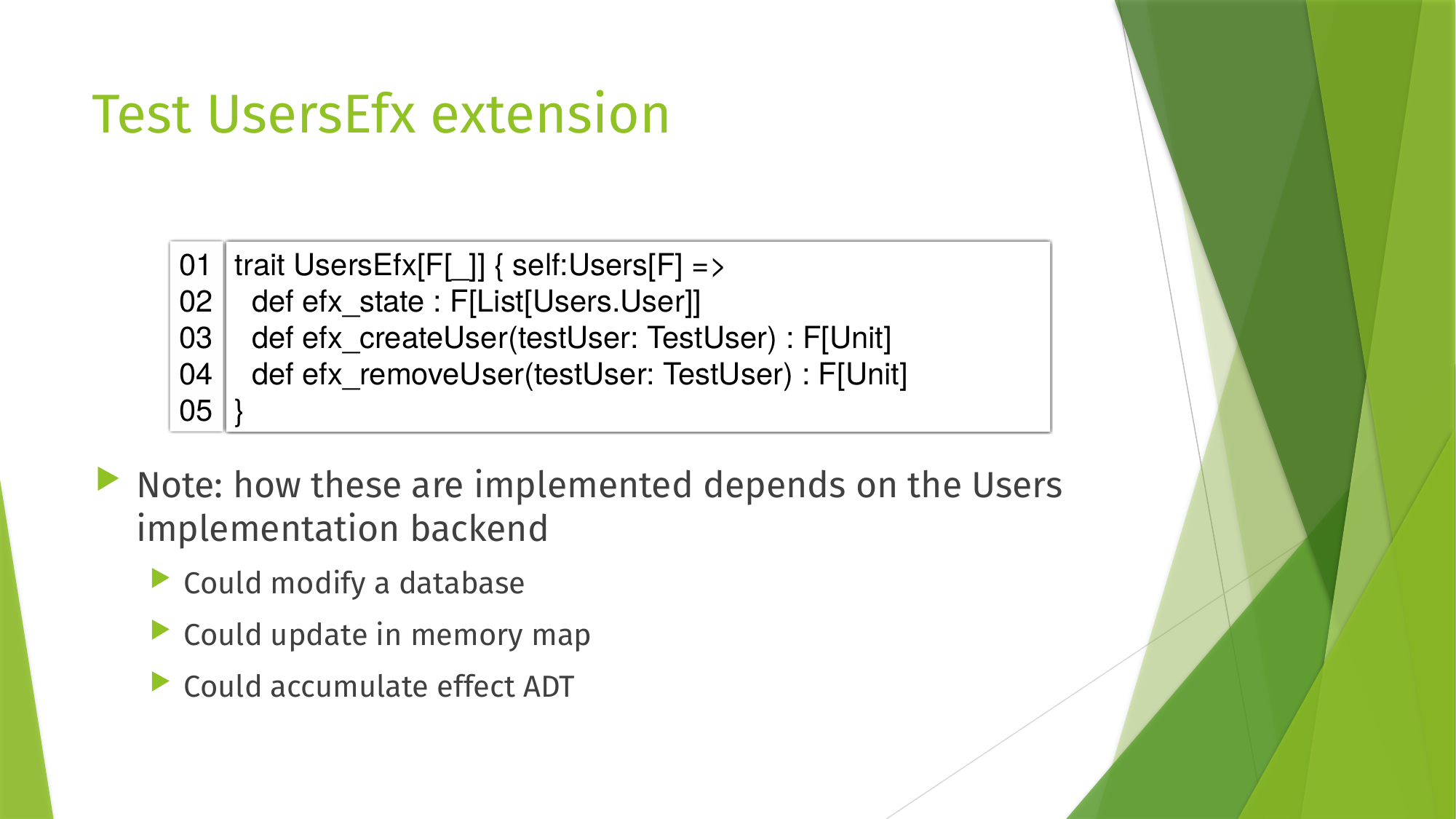

# Test UsersEfx extension
01
02
03
04
05
trait UsersEfx[F[_]] { self:Users[F] =>
  def efx_state : F[List[Users.User]]
  def efx_createUser(testUser: TestUser) : F[Unit]
  def efx_removeUser(testUser: TestUser) : F[Unit]
}
Note: how these are implemented depends on the Users implementation backend
Could modify a database
Could update in memory map
Could accumulate effect ADT